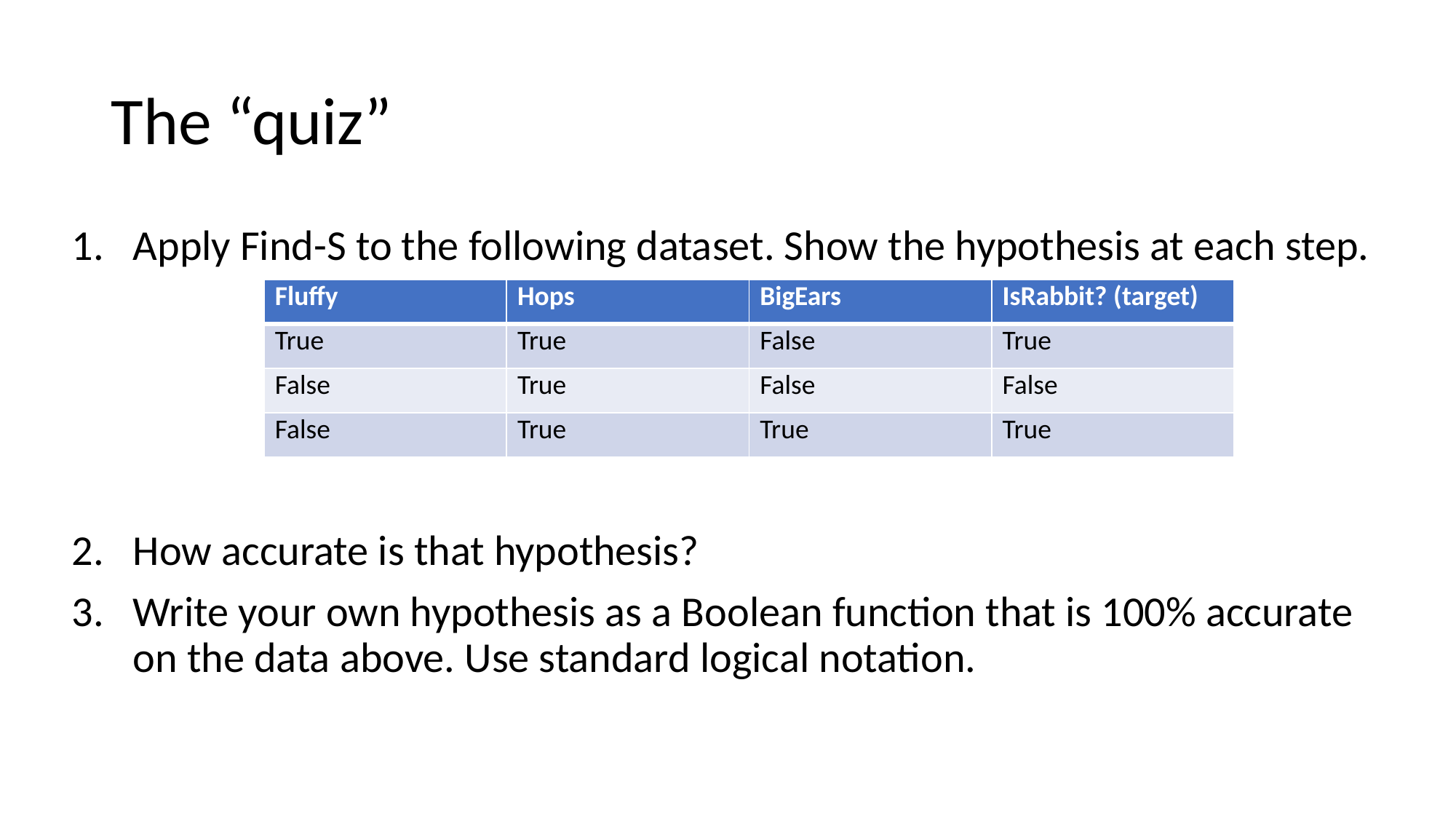

# The “quiz”
Apply Find-S to the following dataset. Show the hypothesis at each step.

How accurate is that hypothesis?
Write your own hypothesis as a Boolean function that is 100% accurate on the data above. Use standard logical notation.

| Fluffy | Hops | BigEars | IsRabbit? (target) |
| --- | --- | --- | --- |
| True | True | False | True |
| False | True | False | False |
| False | True | True | True |